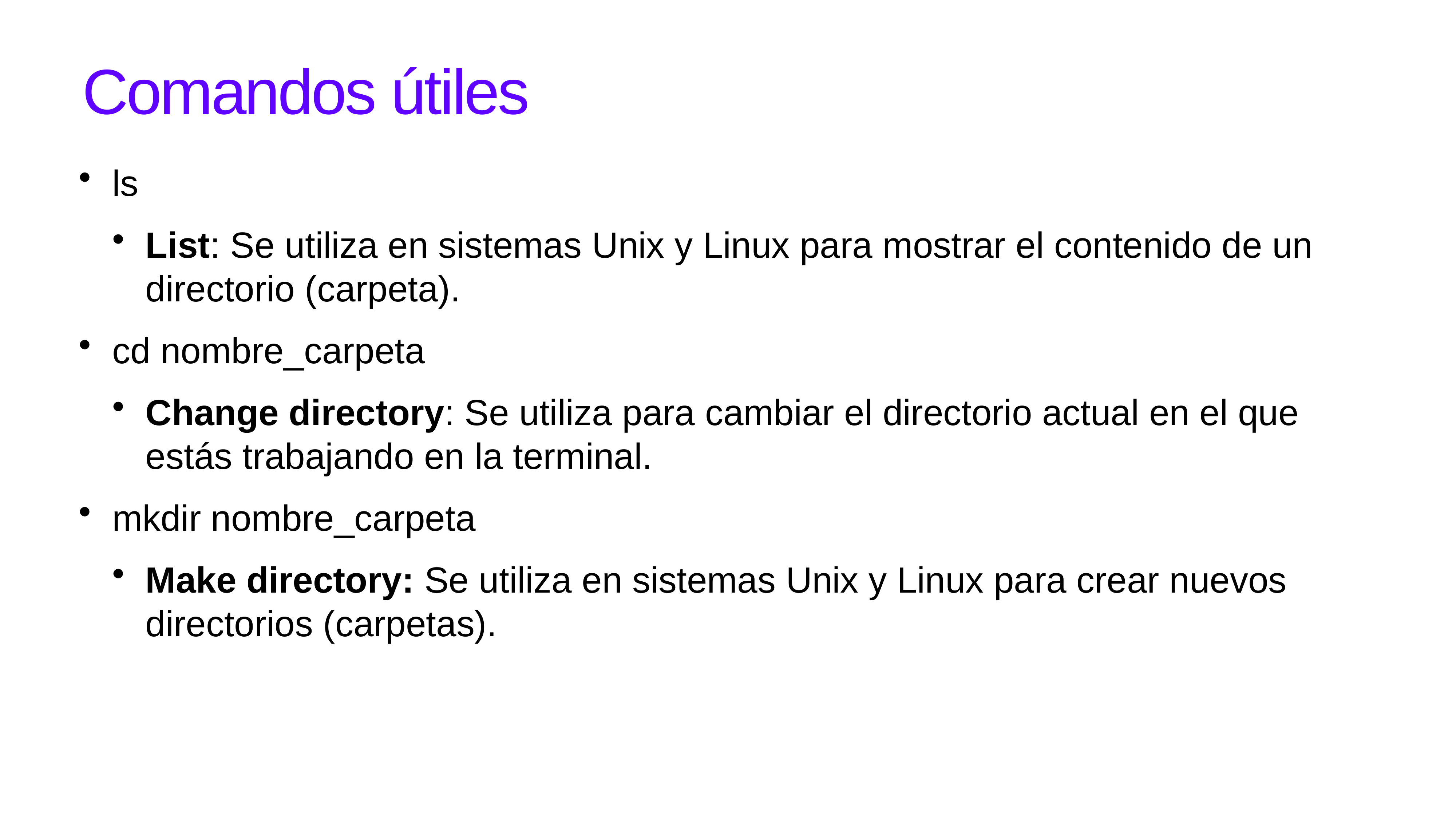

# Comandos útiles
ls
List: Se utiliza en sistemas Unix y Linux para mostrar el contenido de un directorio (carpeta).
cd nombre_carpeta
Change directory: Se utiliza para cambiar el directorio actual en el que estás trabajando en la terminal.
mkdir nombre_carpeta
Make directory: Se utiliza en sistemas Unix y Linux para crear nuevos directorios (carpetas).